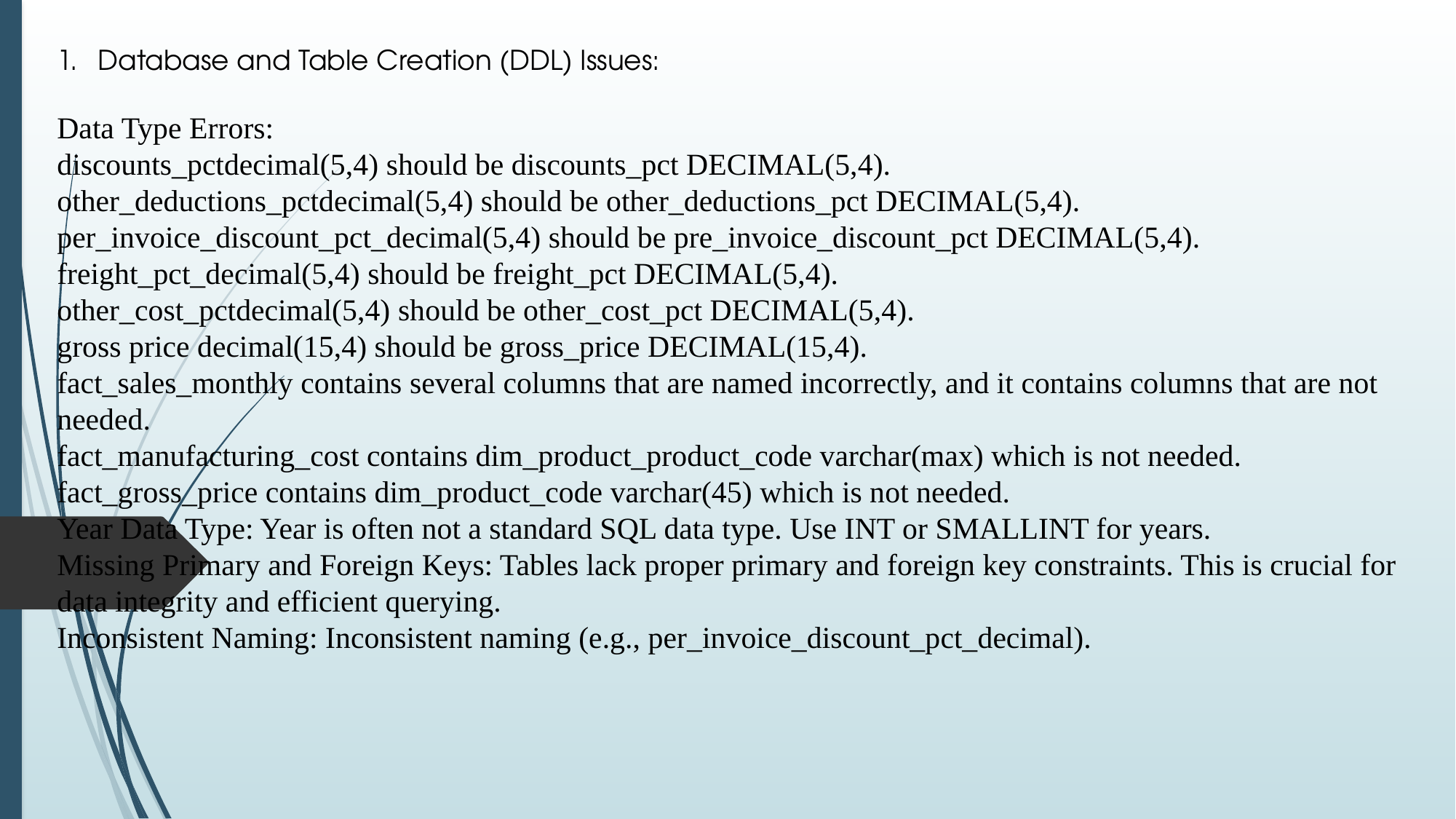

Database and Table Creation (DDL) Issues:

Data Type Errors:
discounts_pctdecimal(5,4) should be discounts_pct DECIMAL(5,4).
other_deductions_pctdecimal(5,4) should be other_deductions_pct DECIMAL(5,4).
per_invoice_discount_pct_decimal(5,4) should be pre_invoice_discount_pct DECIMAL(5,4).
freight_pct_decimal(5,4) should be freight_pct DECIMAL(5,4).
other_cost_pctdecimal(5,4) should be other_cost_pct DECIMAL(5,4).
gross price decimal(15,4) should be gross_price DECIMAL(15,4).
fact_sales_monthly contains several columns that are named incorrectly, and it contains columns that are not needed.
fact_manufacturing_cost contains dim_product_product_code varchar(max) which is not needed.
fact_gross_price contains dim_product_code varchar(45) which is not needed.
Year Data Type: Year is often not a standard SQL data type. Use INT or SMALLINT for years.
Missing Primary and Foreign Keys: Tables lack proper primary and foreign key constraints. This is crucial for data integrity and efficient querying.
Inconsistent Naming: Inconsistent naming (e.g., per_invoice_discount_pct_decimal).